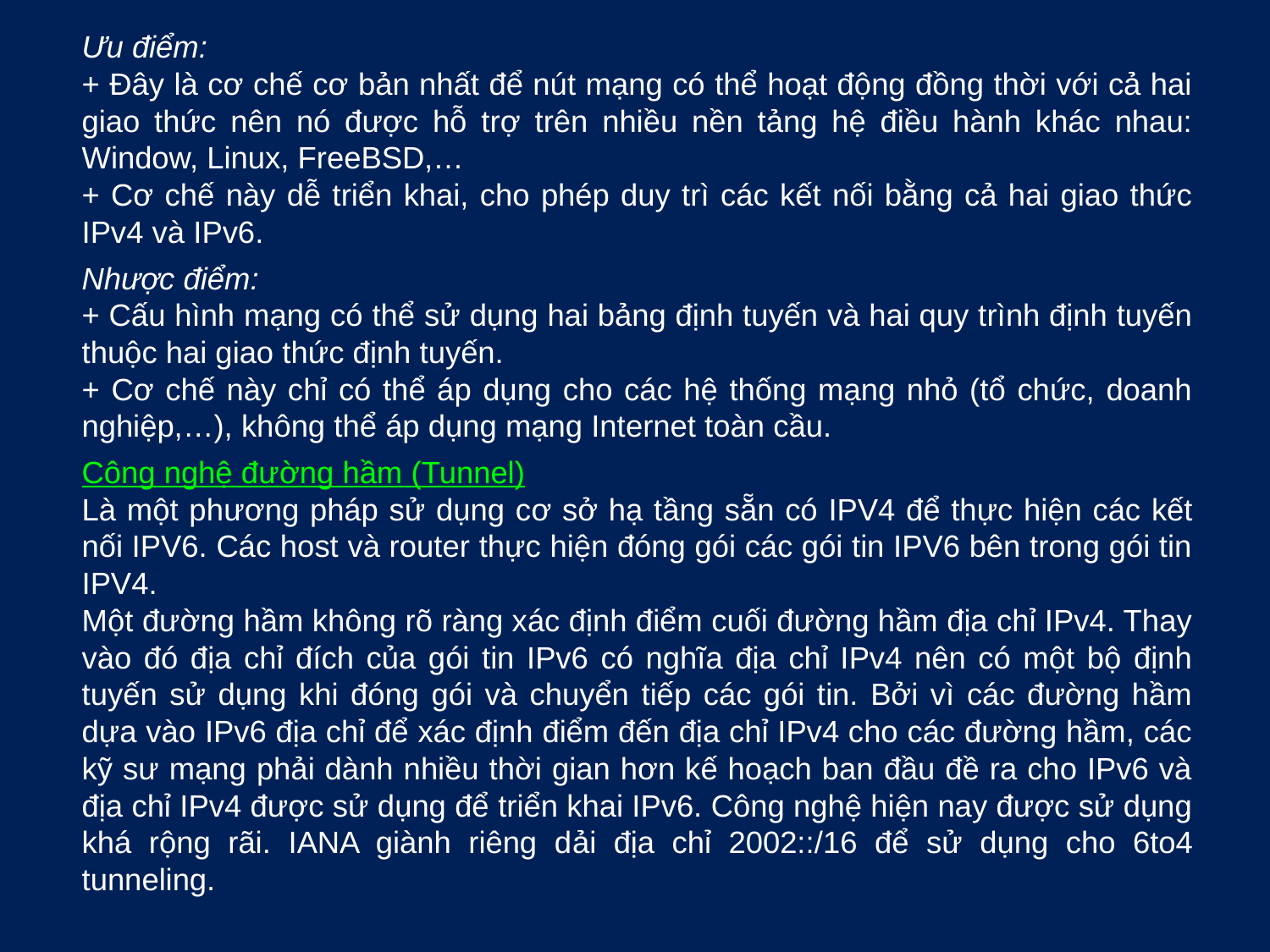

Ưu điểm:
+ Đây là cơ chế cơ bản nhất để nút mạng có thể hoạt động đồng thời với cả hai giao thức nên nó được hỗ trợ trên nhiều nền tảng hệ điều hành khác nhau: Window, Linux, FreeBSD,…
+ Cơ chế này dễ triển khai, cho phép duy trì các kết nối bằng cả hai giao thức IPv4 và IPv6.
Nhược điểm:
+ Cấu hình mạng có thể sử dụng hai bảng định tuyến và hai quy trình định tuyến thuộc hai giao thức định tuyến.
+ Cơ chế này chỉ có thể áp dụng cho các hệ thống mạng nhỏ (tổ chức, doanh nghiệp,…), không thể áp dụng mạng Internet toàn cầu.
Công nghệ đường hầm (Tunnel)
Là một phương pháp sử dụng cơ sở hạ tầng sẵn có IPV4 để thực hiện các kết nối IPV6. Các host và router thực hiện đóng gói các gói tin IPV6 bên trong gói tin IPV4.
Một đường hầm không rõ ràng xác định điểm cuối đường hầm địa chỉ IPv4. Thay vào đó địa chỉ đích của gói tin IPv6 có nghĩa địa chỉ IPv4 nên có một bộ định tuyến sử dụng khi đóng gói và chuyển tiếp các gói tin. Bởi vì các đường hầm dựa vào IPv6 địa chỉ để xác định điểm đến địa chỉ IPv4 cho các đường hầm, các kỹ sư mạng phải dành nhiều thời gian hơn kế hoạch ban đầu đề ra cho IPv6 và địa chỉ IPv4 được sử dụng để triển khai IPv6. Công nghệ hiện nay được sử dụng khá rộng rãi. IANA giành riêng dải địa chỉ 2002::/16 để sử dụng cho 6to4 tunneling.